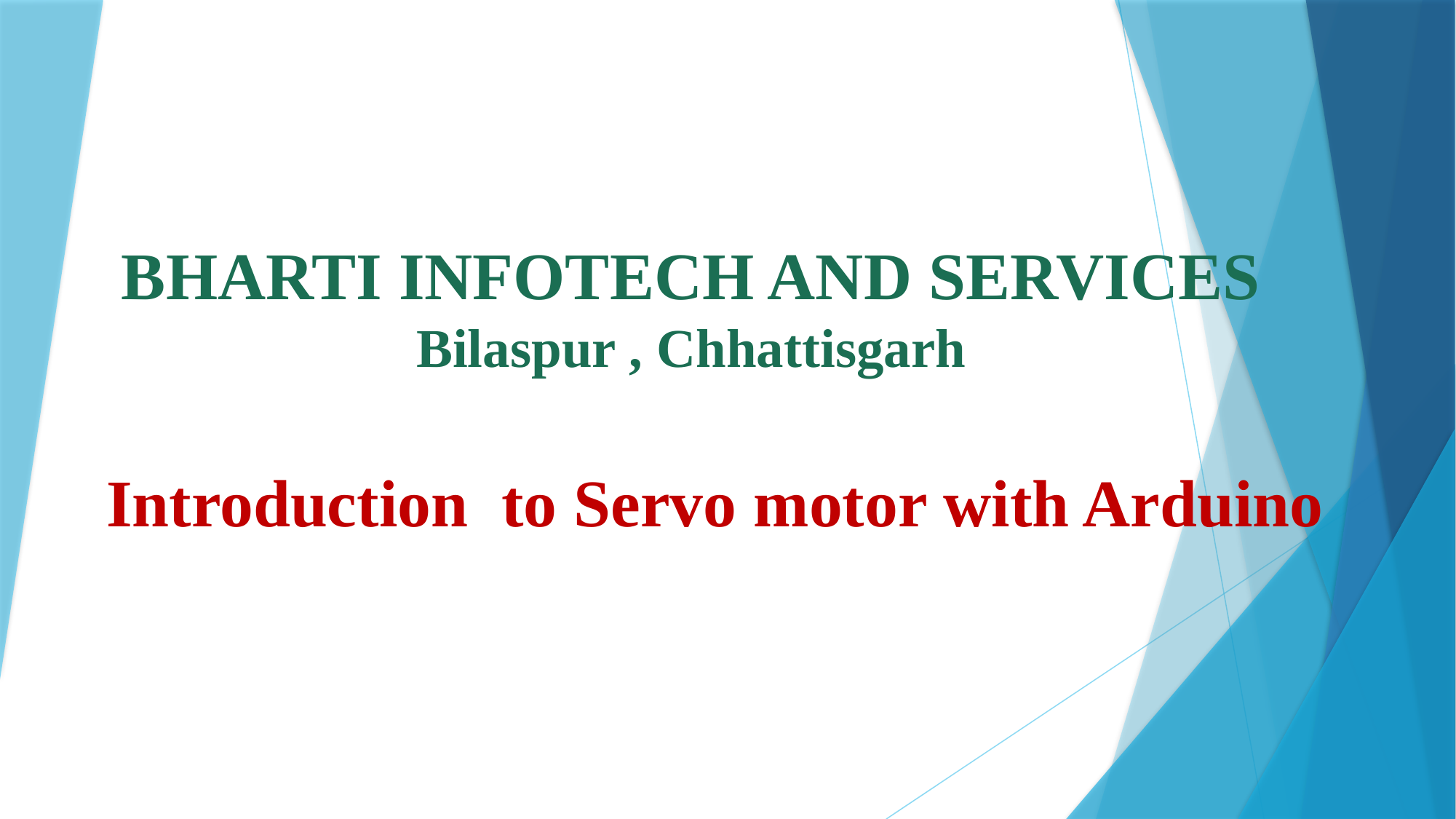

BHARTI INFOTECH AND SERVICES
Bilaspur , Chhattisgarh
       Introduction  to Servo motor with Arduino